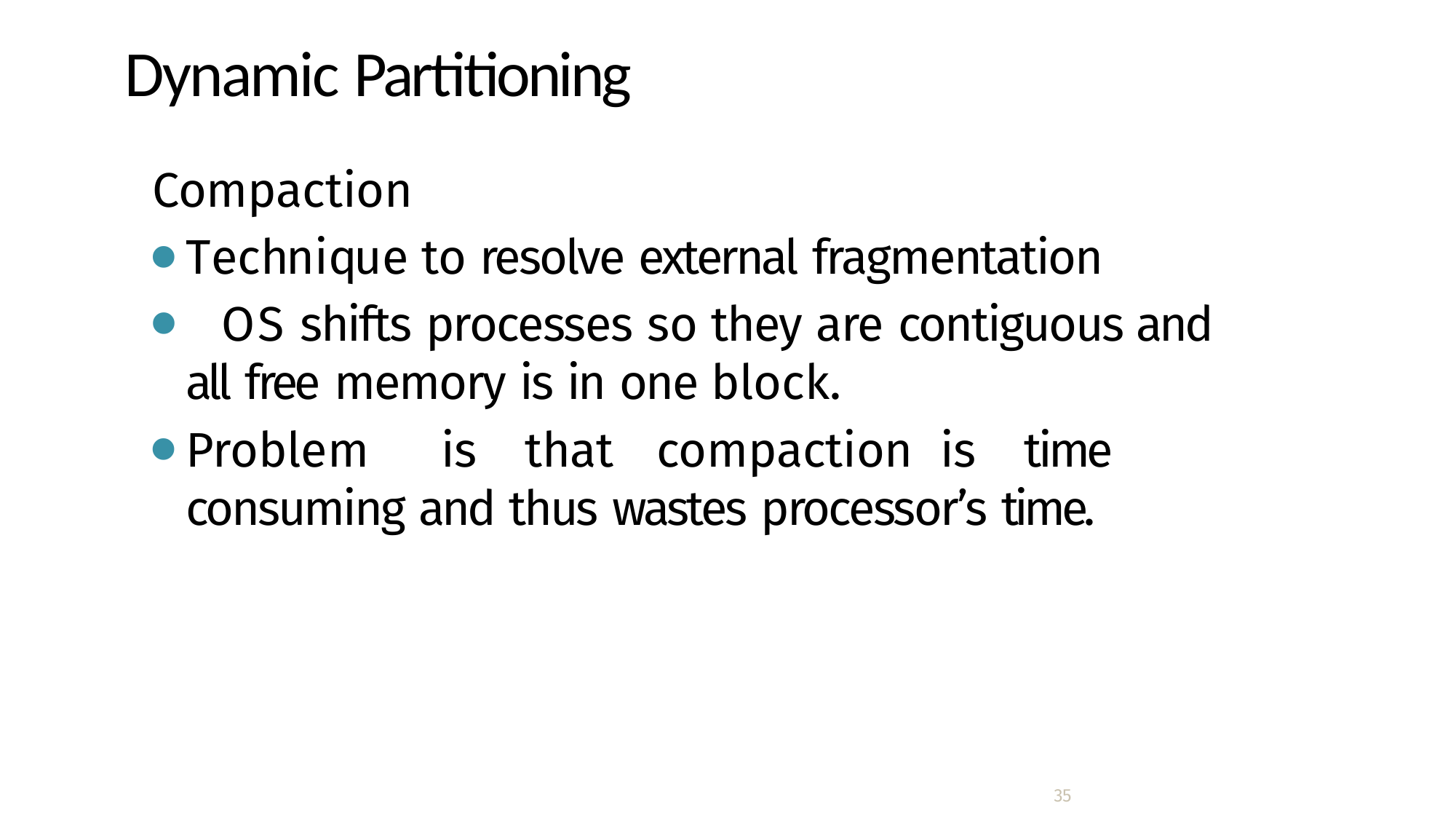

# Dynamic Partitioning
Compaction
Technique to resolve external fragmentation
	OS shifts processes so they are contiguous and all free memory is in one block.
Problem	is	that	compaction	is	time consuming and thus wastes processor’s time.
35